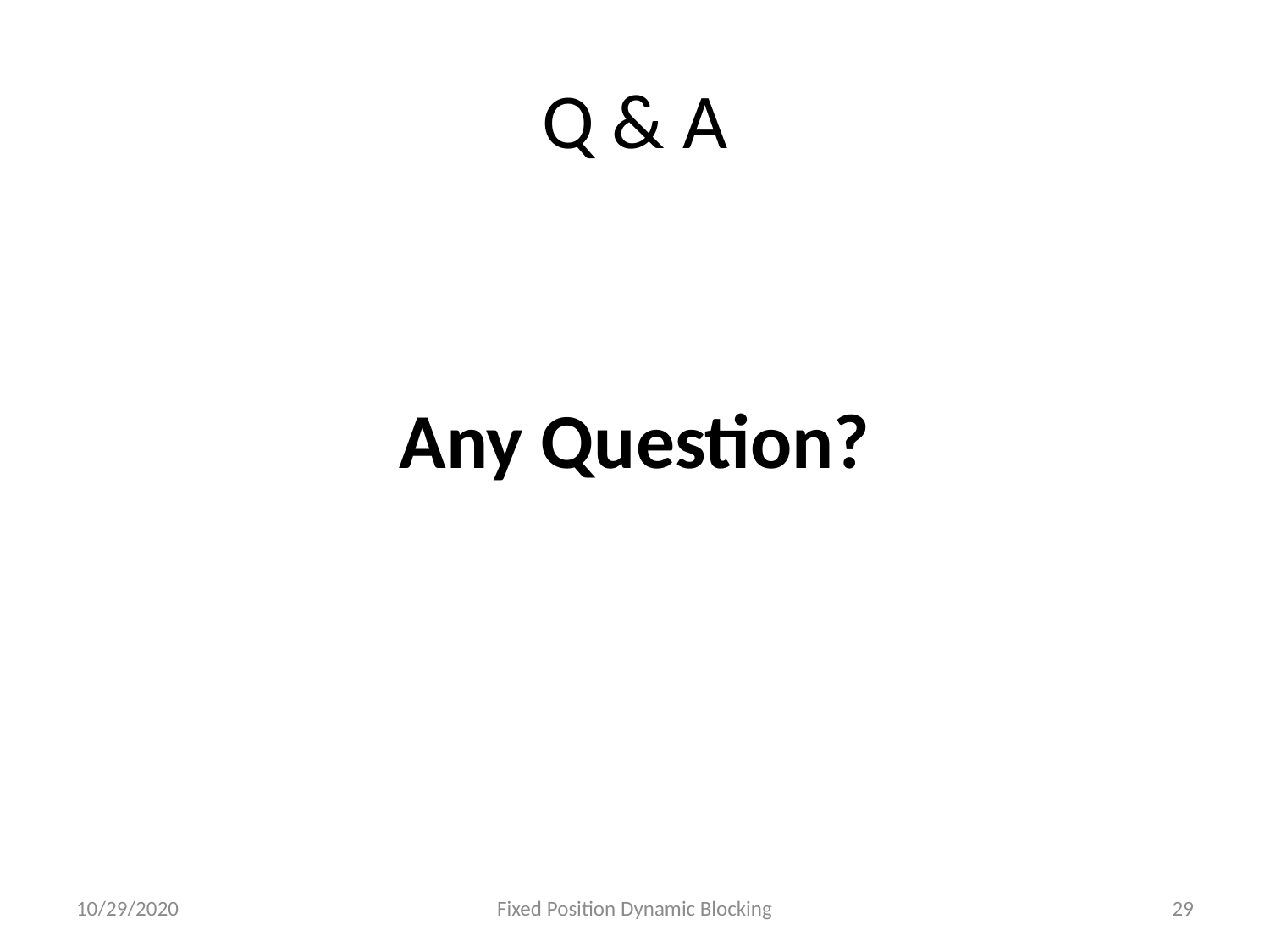

# Q & A

Any Question?
10/29/2020
Fixed Position Dynamic Blocking
29